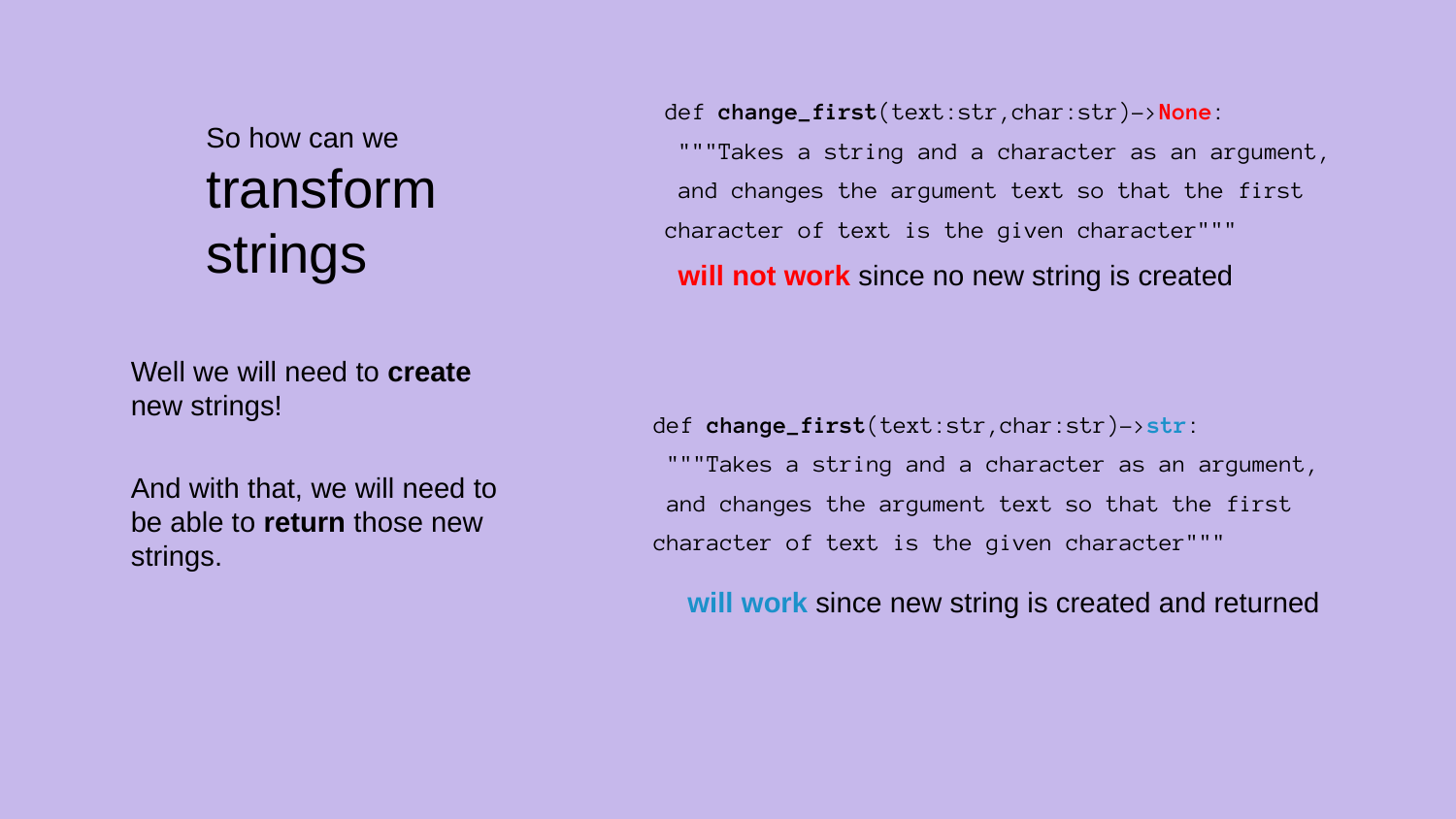

def change_first(text:str,char:str)->None:
 """Takes a string and a character as an argument,
 and changes the argument text so that the first character of text is the given character"""
So how can we transform strings
will not work since no new string is created
Well we will need to create new strings!

And with that, we will need to be able to return those new strings.
def change_first(text:str,char:str)->str:
 """Takes a string and a character as an argument,
 and changes the argument text so that the first character of text is the given character"""
will work since new string is created and returned